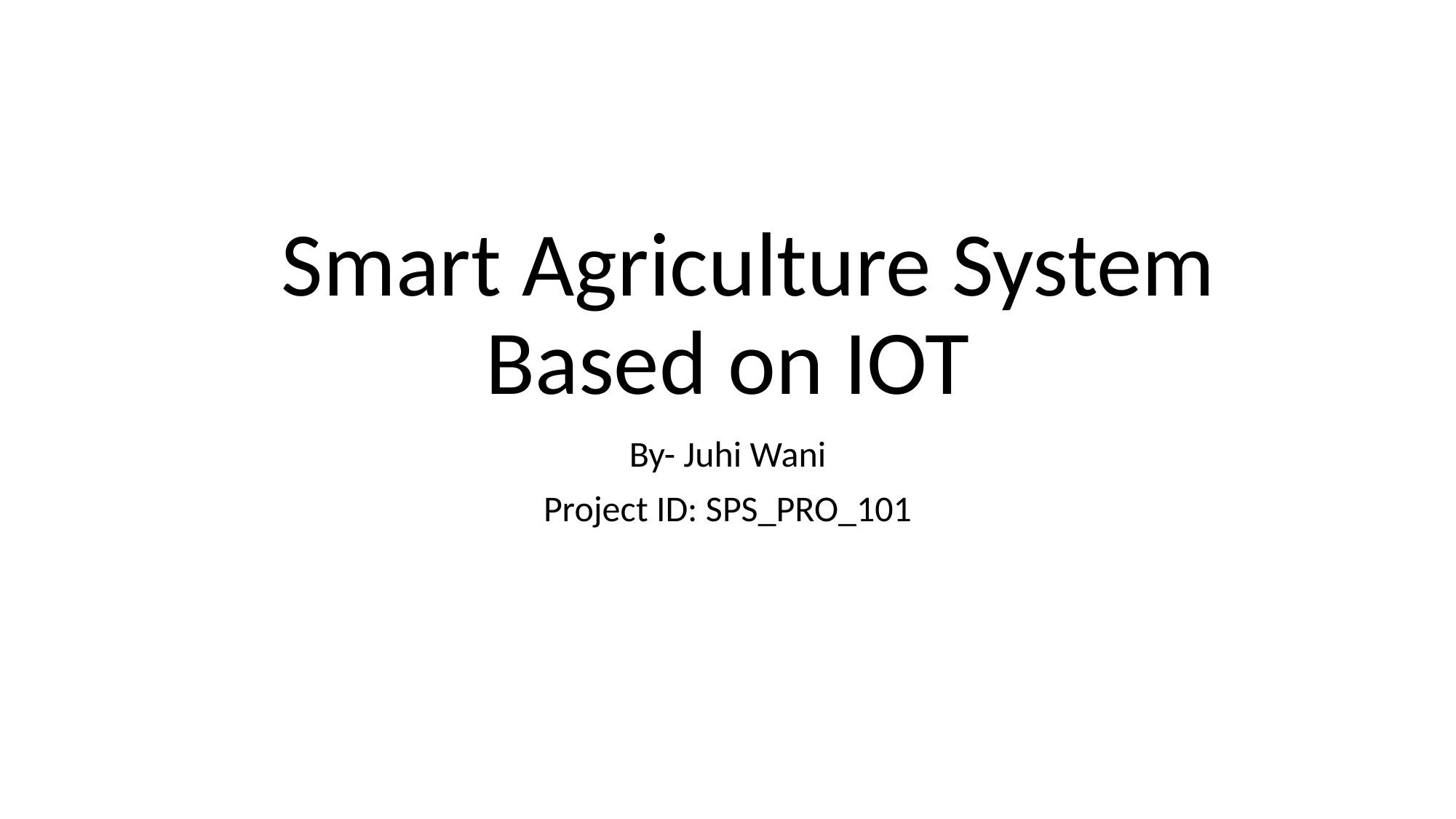

# Smart Agriculture System Based on IOT
By- Juhi Wani
Project ID: SPS_PRO_101